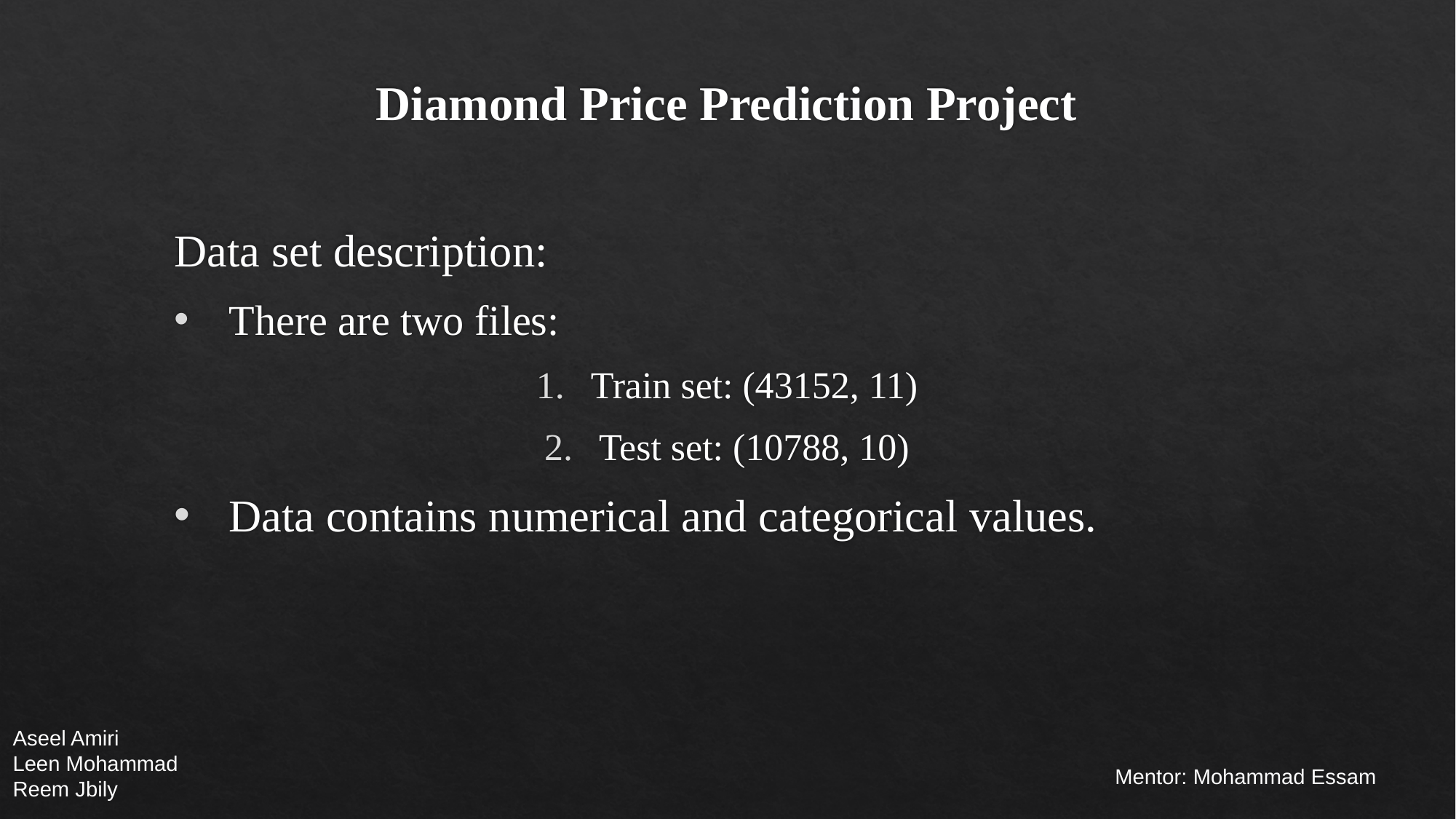

Diamond Price Prediction Project

Data set description:
There are two files:
Train set: (43152, 11)
Test set: (10788, 10)
Data contains numerical and categorical values.
Aseel Amiri
Leen Mohammad
Reem Jbily

Mentor: Mohammad Essam